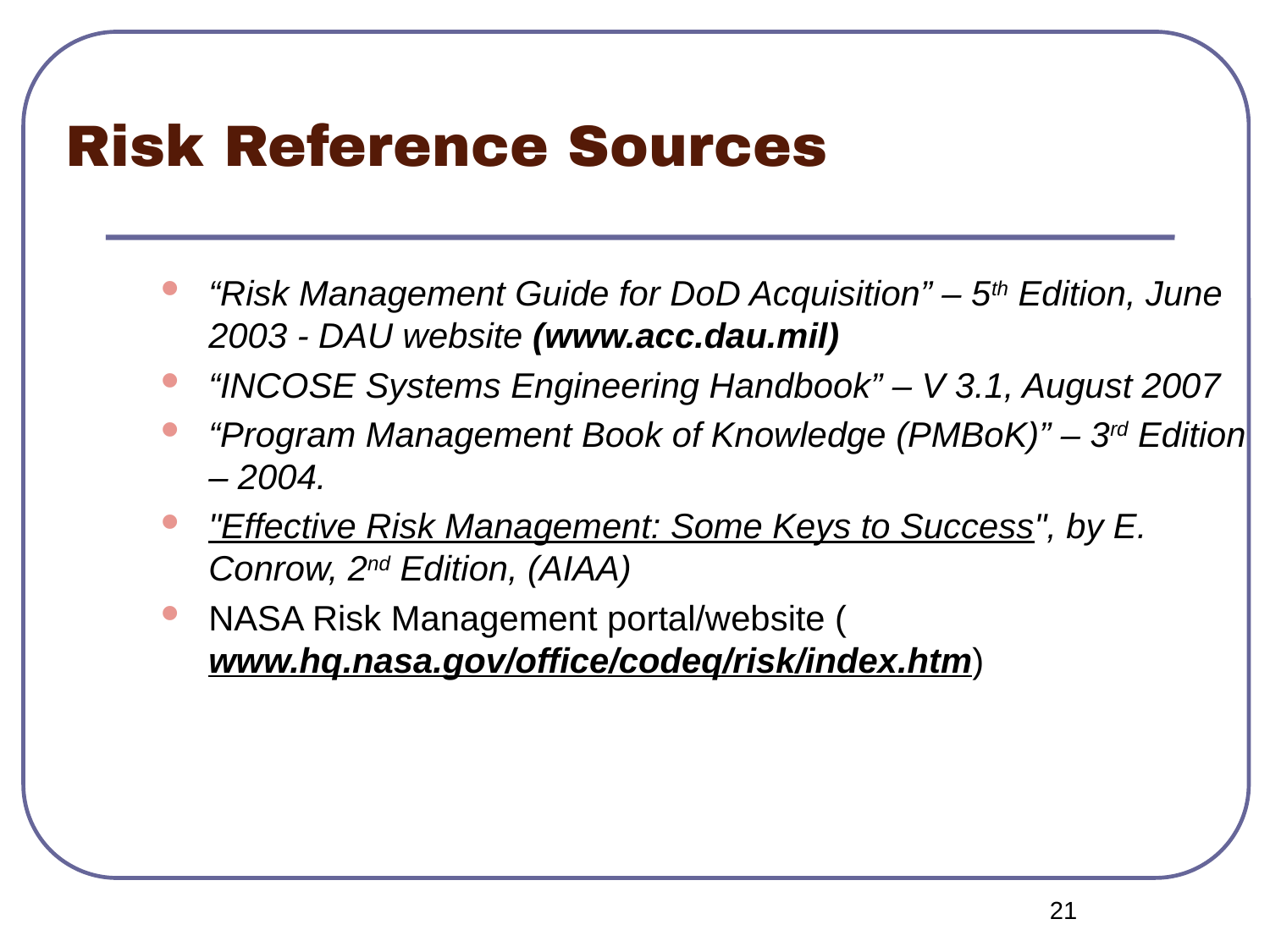

Risk Reference Sources
“Risk Management Guide for DoD Acquisition” – 5th Edition, June 2003 - DAU website (www.acc.dau.mil)
“INCOSE Systems Engineering Handbook” – V 3.1, August 2007
“Program Management Book of Knowledge (PMBoK)” – 3rd Edition – 2004.
"Effective Risk Management: Some Keys to Success", by E. Conrow, 2nd Edition, (AIAA)
NASA Risk Management portal/website (www.hq.nasa.gov/office/codeq/risk/index.htm)
21